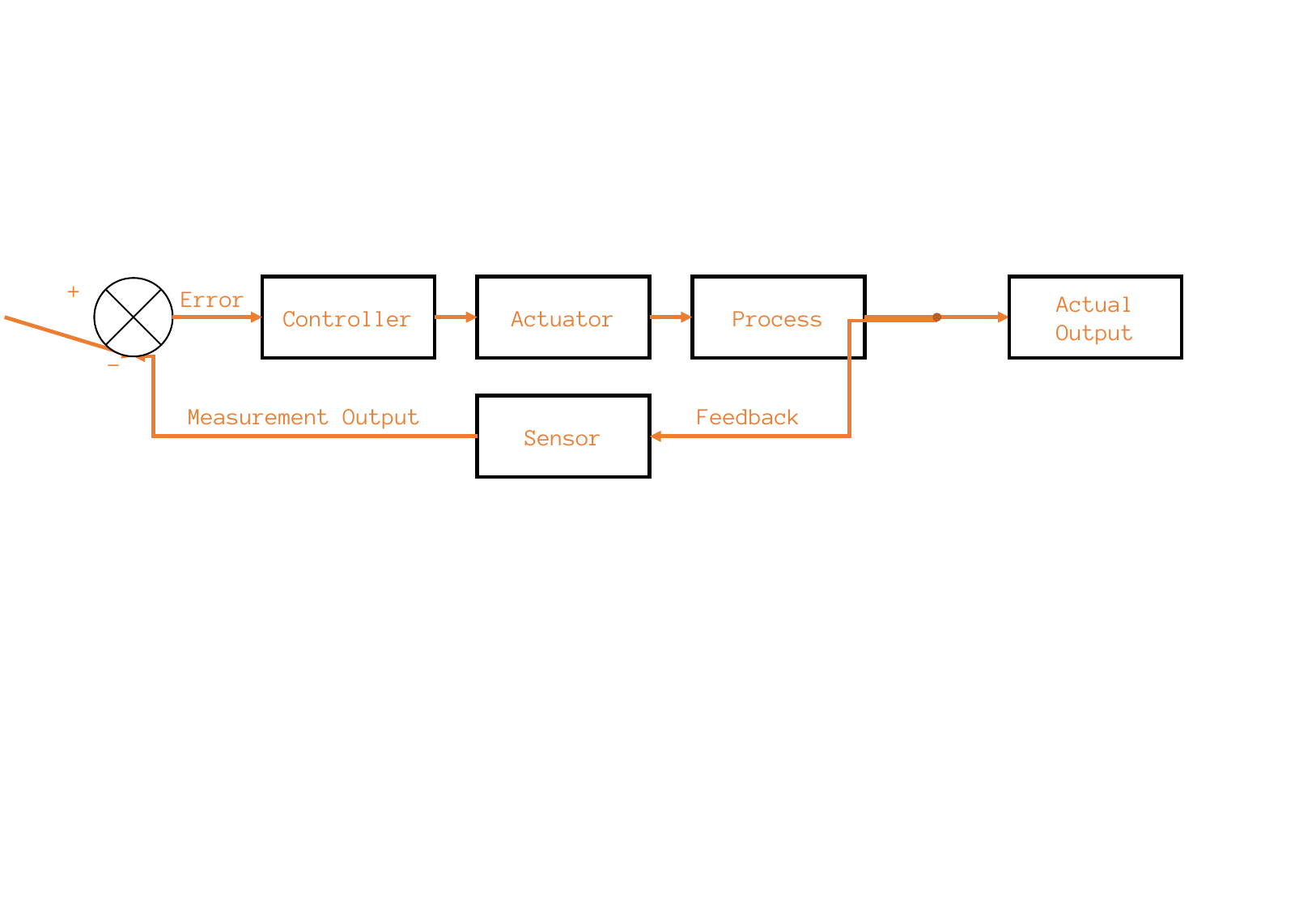

+
Desired Output
Controller
Actuator
Process
Actual Output

Error

-
Measurement Output
Feedback
Sensor